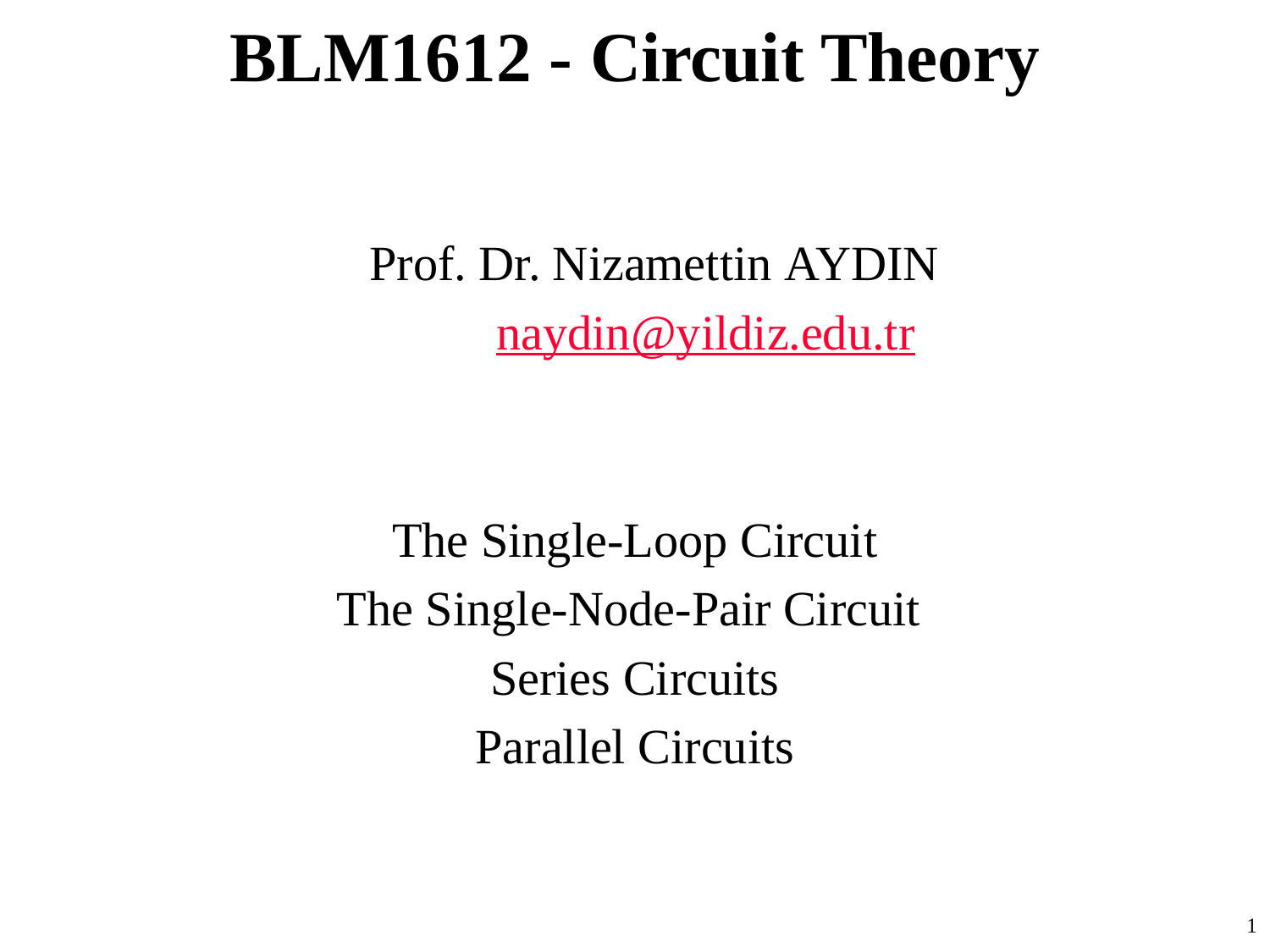

# BLM1612 - Circuit Theory

			Prof. Dr. Nizamettin AYDIN
				naydin@yildiz.edu.tr

The Single-Loop Circuit
The Single-Node-Pair Circuit
Series Circuits
Parallel Circuits
1